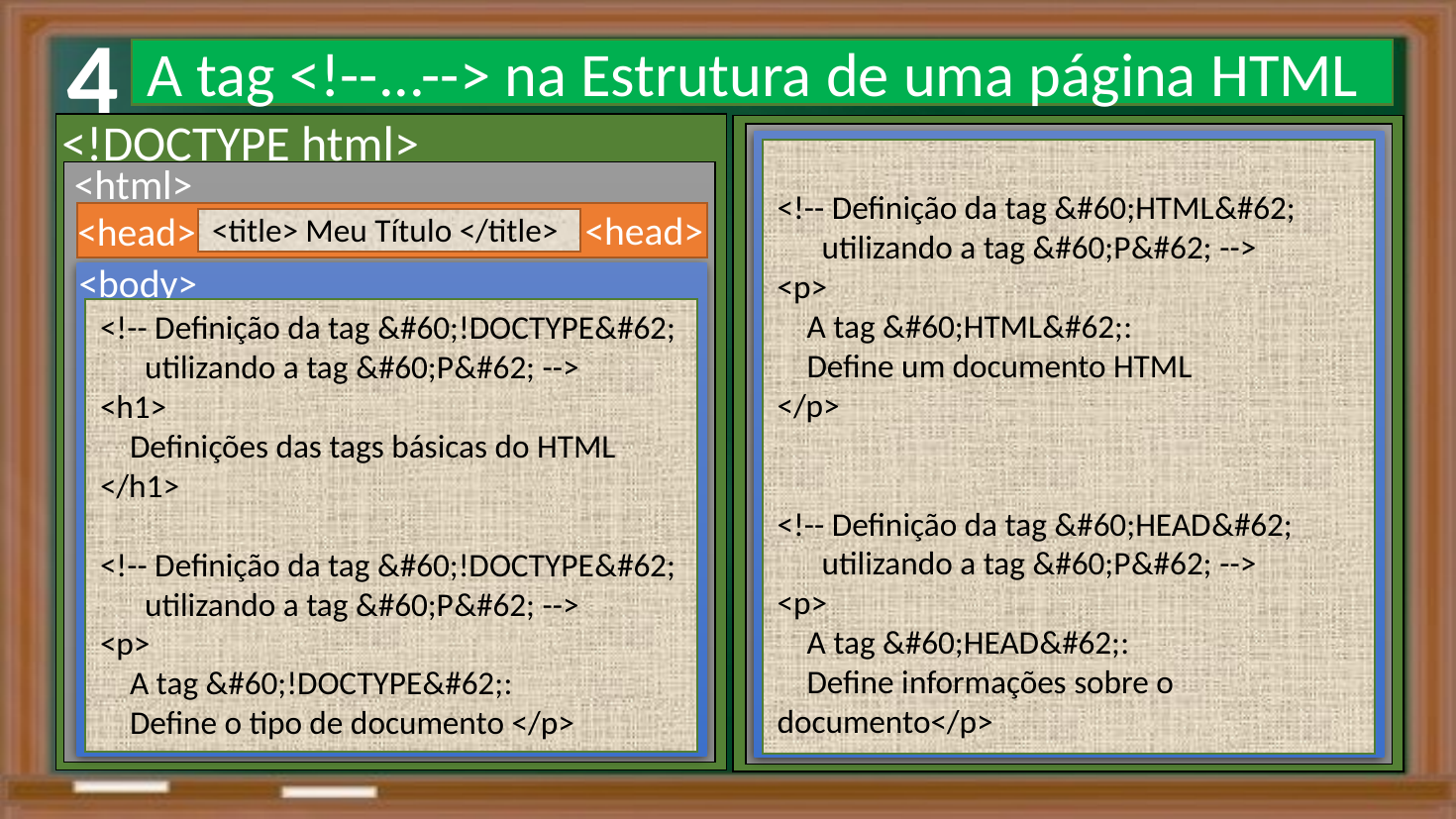

4
A tag <!--...--> na Estrutura de uma página HTML
<!DOCTYPE html>

<!-- Definição da tag &#60;HTML&#62;
      utilizando a tag &#60;P&#62; -->
<p>
    A tag &#60;HTML&#62;:
    Define um documento HTML
</p>

<!-- Definição da tag &#60;HEAD&#62;
      utilizando a tag &#60;P&#62; -->
<p>
    A tag &#60;HEAD&#62;:
    Define informações sobre o documento</p>
<html>

<head>
<head>
<title> Meu Título </title>

<body>

<!-- Definição da tag &#60;!DOCTYPE&#62;
      utilizando a tag &#60;P&#62; -->
<h1>
    Definições das tags básicas do HTML </h1>

<!-- Definição da tag &#60;!DOCTYPE&#62;
      utilizando a tag &#60;P&#62; -->
<p>
    A tag &#60;!DOCTYPE&#62;:
    Define o tipo de documento </p>